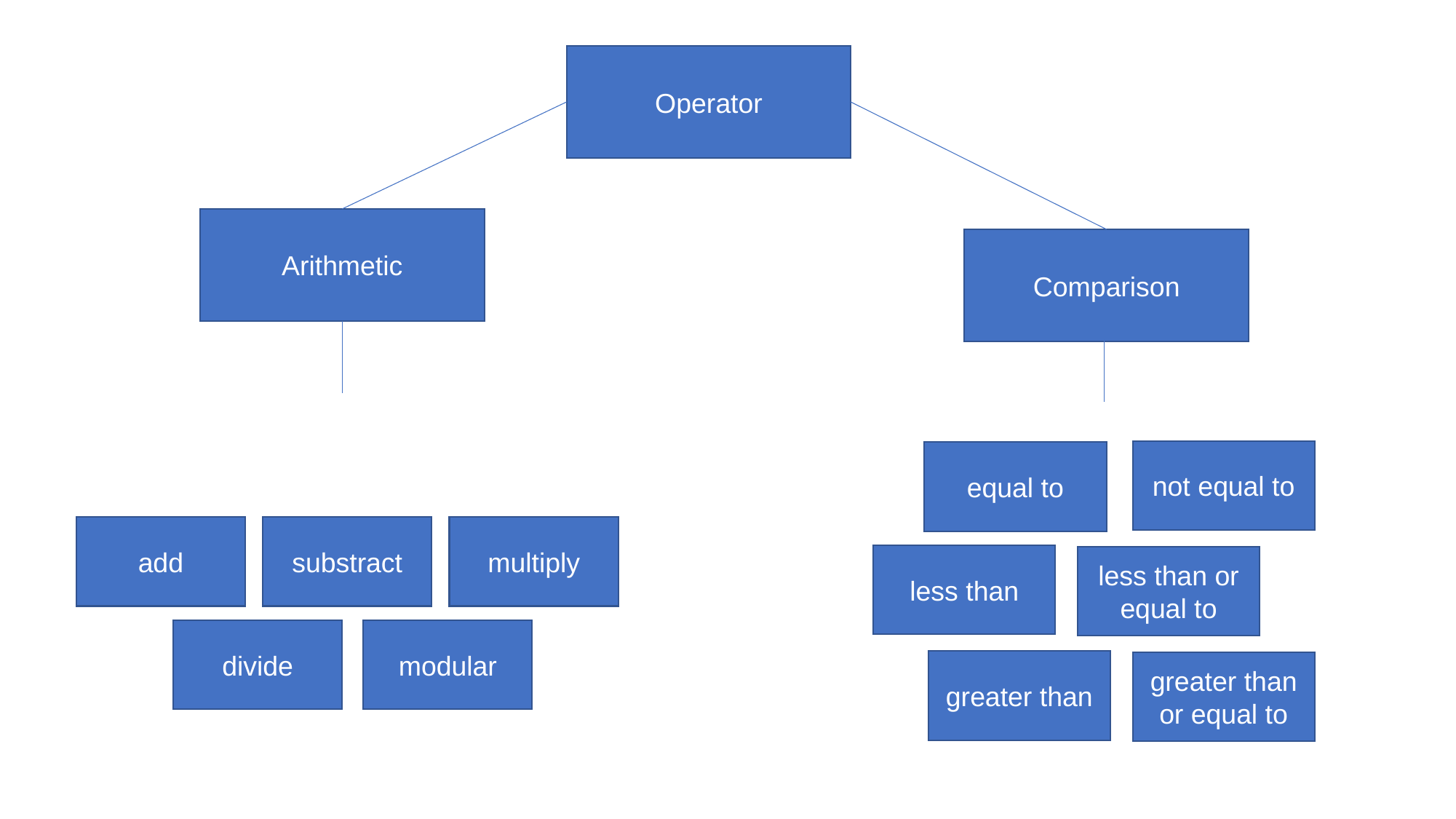

Operator
Arithmetic
Comparison
not equal to
equal to
add
substract
multiply
less than
less than or
equal to
divide
modular
greater than
greater than or equal to